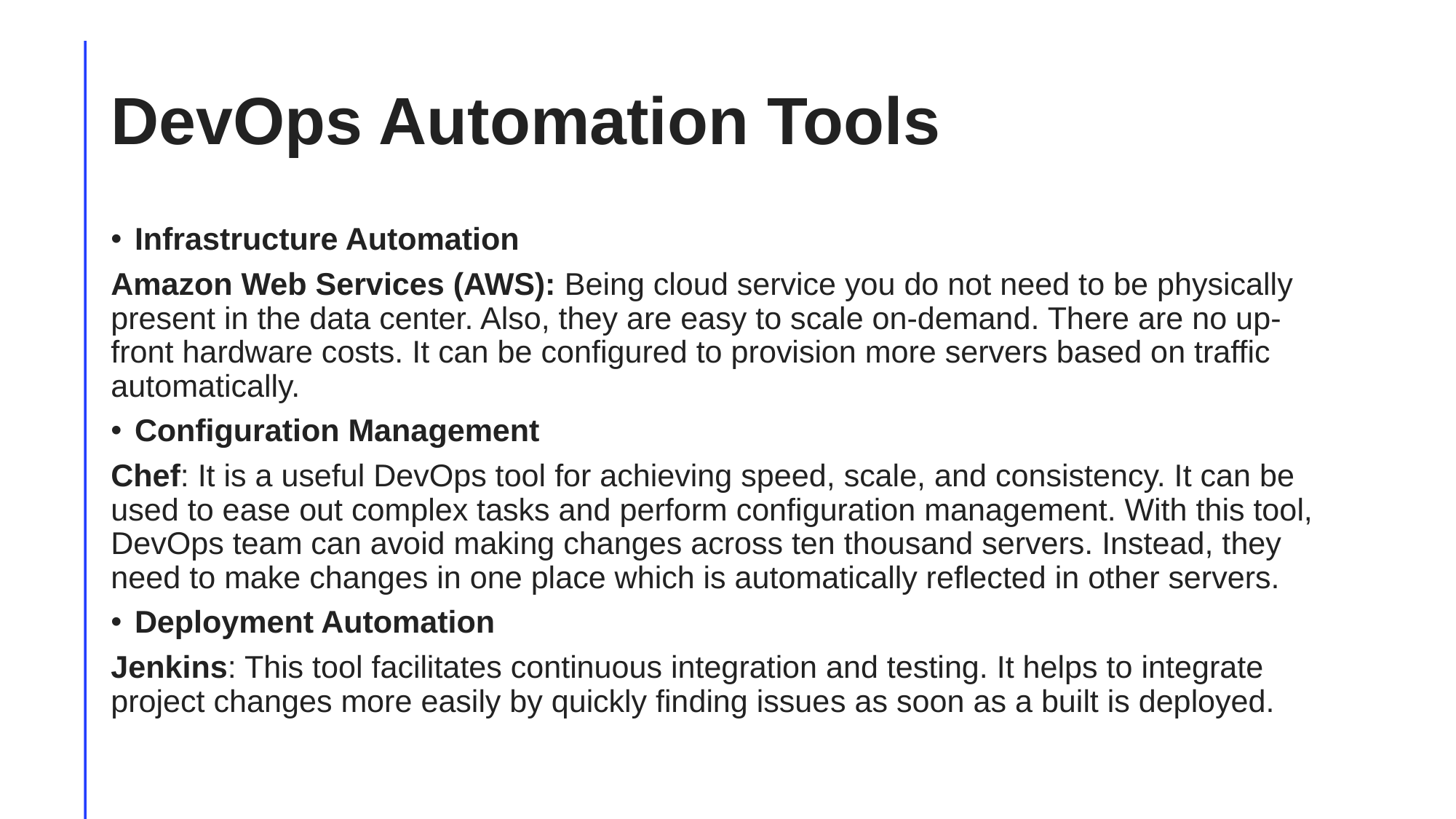

# DevOps Automation Tools
Infrastructure Automation
Amazon Web Services (AWS): Being cloud service you do not need to be physically present in the data center. Also, they are easy to scale on-demand. There are no up-front hardware costs. It can be configured to provision more servers based on traffic automatically.
Configuration Management
Chef: It is a useful DevOps tool for achieving speed, scale, and consistency. It can be used to ease out complex tasks and perform configuration management. With this tool, DevOps team can avoid making changes across ten thousand servers. Instead, they need to make changes in one place which is automatically reflected in other servers.
Deployment Automation
Jenkins: This tool facilitates continuous integration and testing. It helps to integrate project changes more easily by quickly finding issues as soon as a built is deployed.